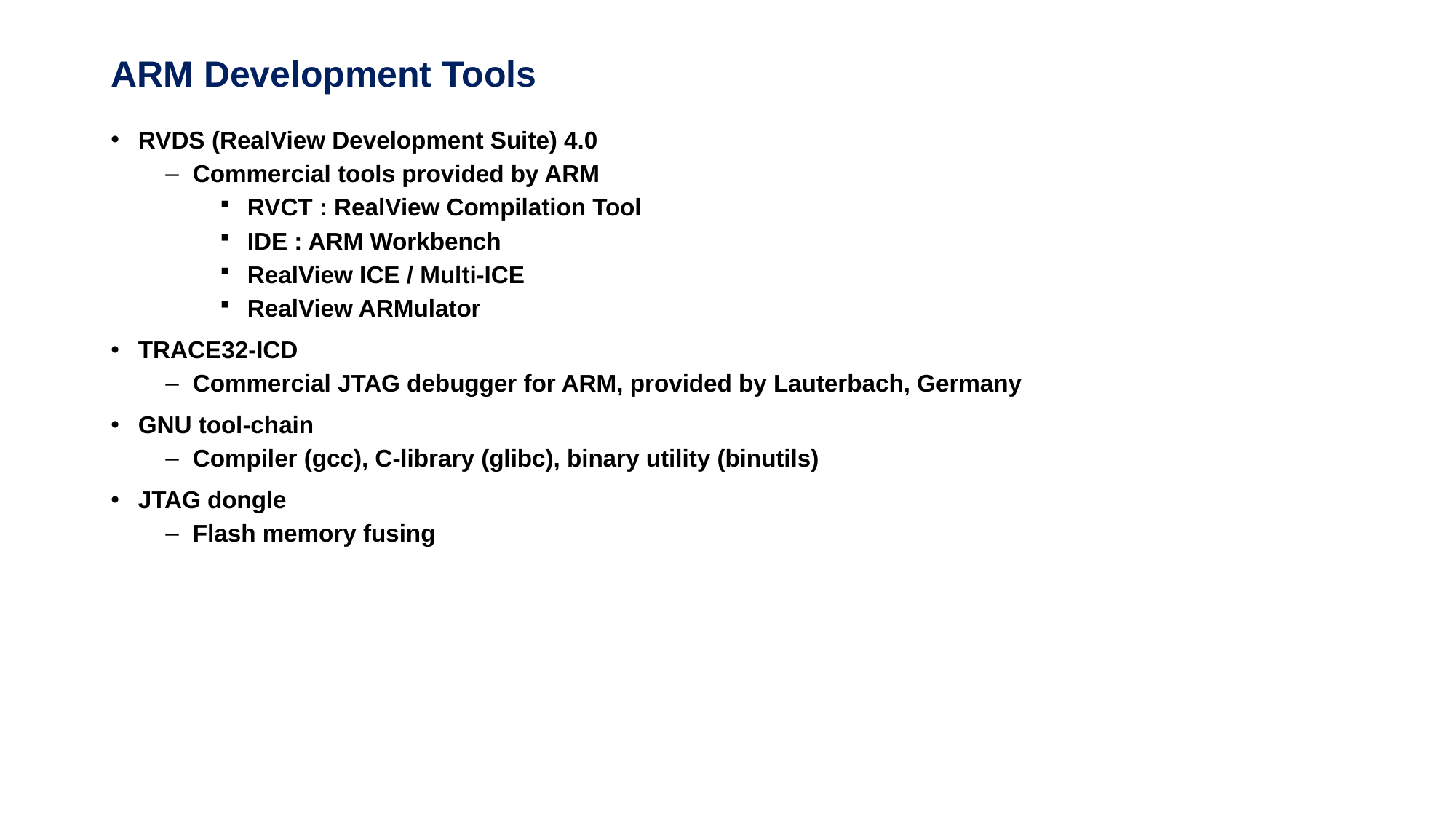

# ARM Development Tools
RVDS (RealView Development Suite) 4.0
Commercial tools provided by ARM
RVCT : RealView Compilation Tool
IDE : ARM Workbench
RealView ICE / Multi-ICE
RealView ARMulator
TRACE32-ICD
Commercial JTAG debugger for ARM, provided by Lauterbach, Germany
GNU tool-chain
Compiler (gcc), C-library (glibc), binary utility (binutils)
JTAG dongle
Flash memory fusing